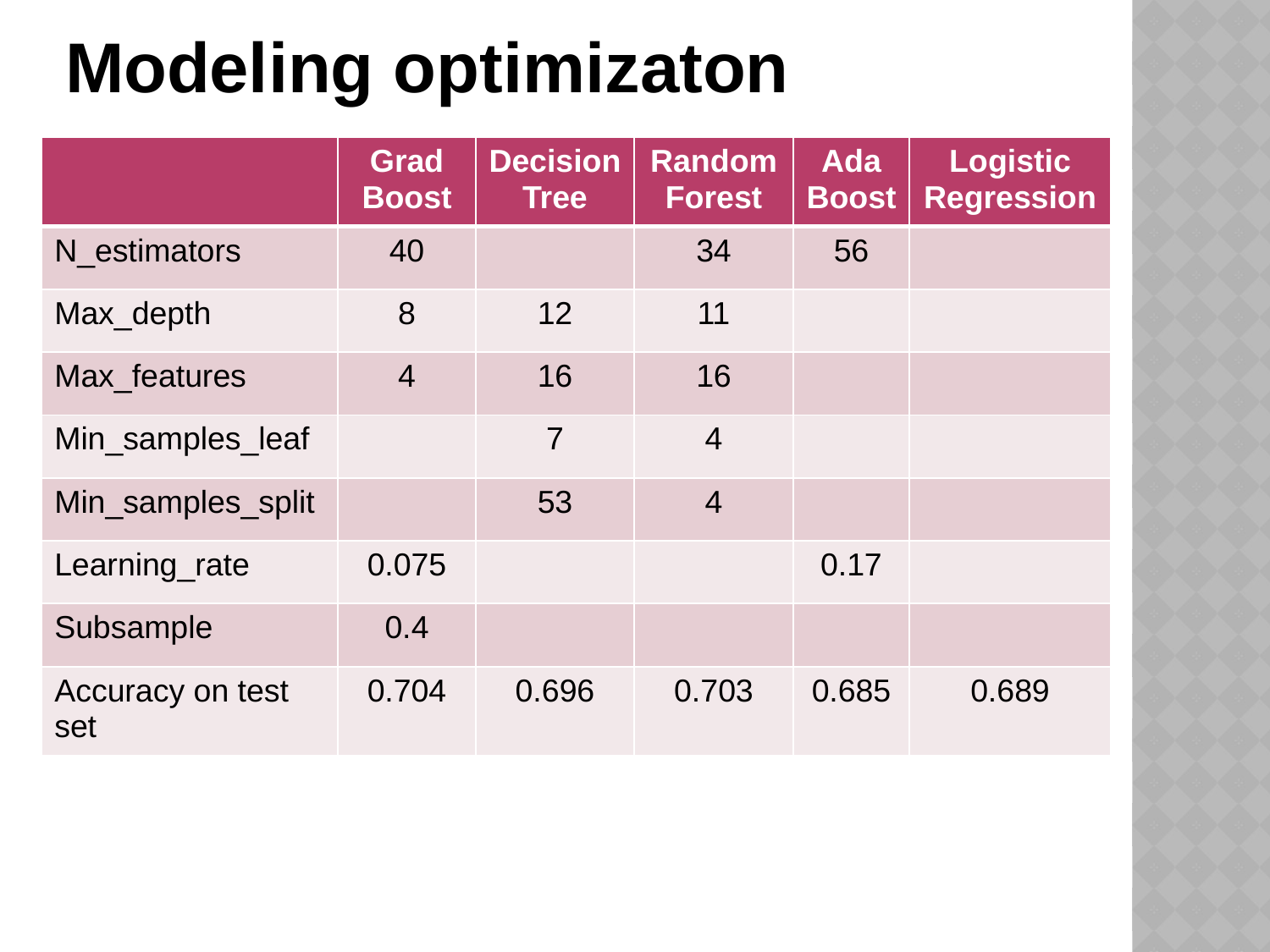

Modeling optimizaton
|  | Grad Boost | Decision Tree | Random Forest | Ada Boost | Logistic Regression |
| --- | --- | --- | --- | --- | --- |
| N\_estimators | 40 |  | 34 | 56 |  |
| Max\_depth | 8 | 12 | 11 |  |  |
| Max\_features | 4 | 16 | 16 |  |  |
| Min\_samples\_leaf |  | 7 | 4 |  |  |
| Min\_samples\_split |  | 53 | 4 |  |  |
| Learning\_rate | 0.075 |  |  | 0.17 |  |
| Subsample | 0.4 |  |  |  |  |
| Accuracy on test set | 0.704 | 0.696 | 0.703 | 0.685 | 0.689 |